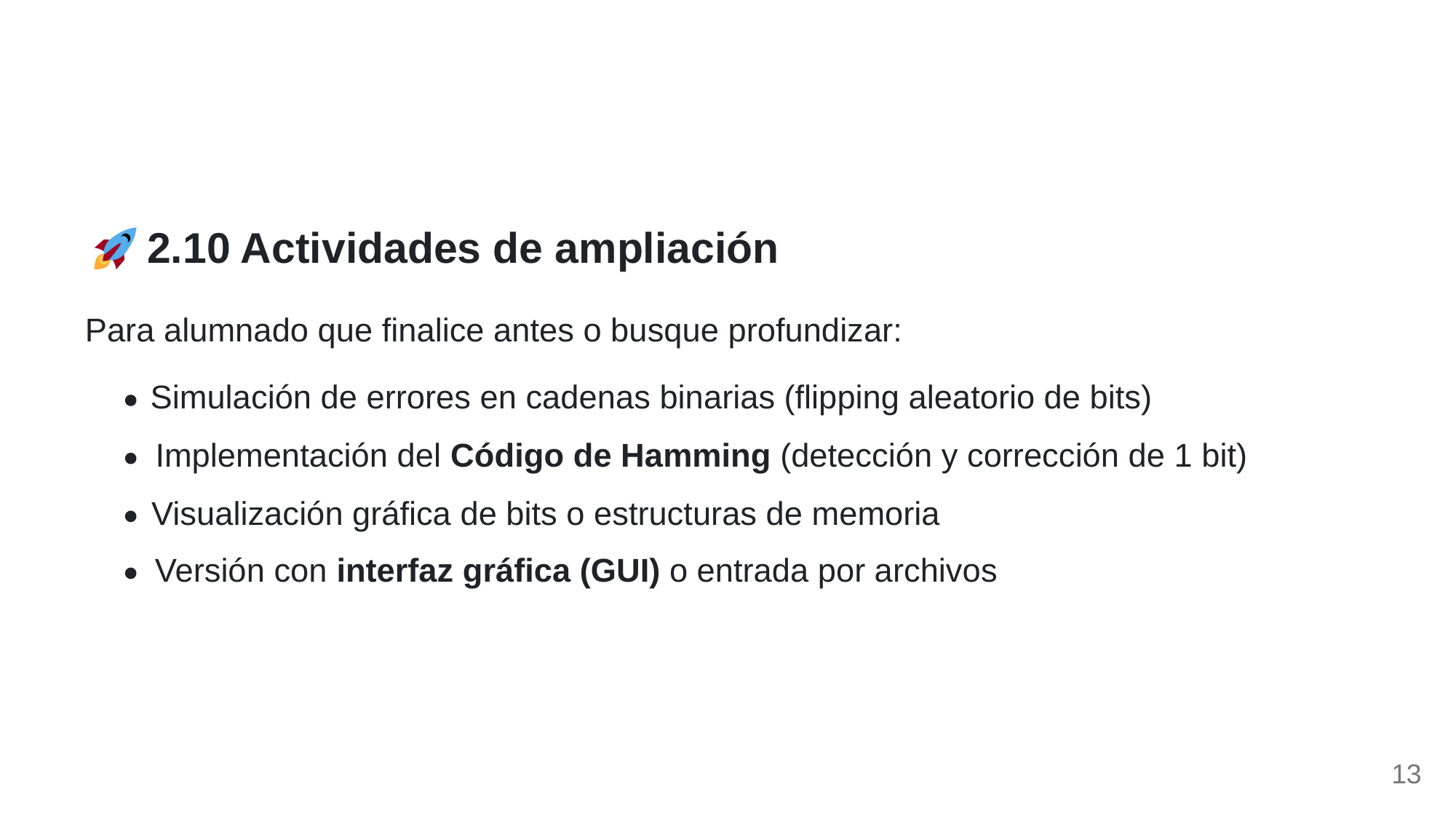

2.10 Actividades de ampliación

Para alumnado que finalice antes o busque profundizar:
Simulación de errores en cadenas binarias (flipping aleatorio de bits)

Implementación del Código de Hamming (detección y corrección de 1 bit)

Visualización gráfica de bits o estructuras de memoria

Versión con interfaz gráfica (GUI) o entrada por archivos

13